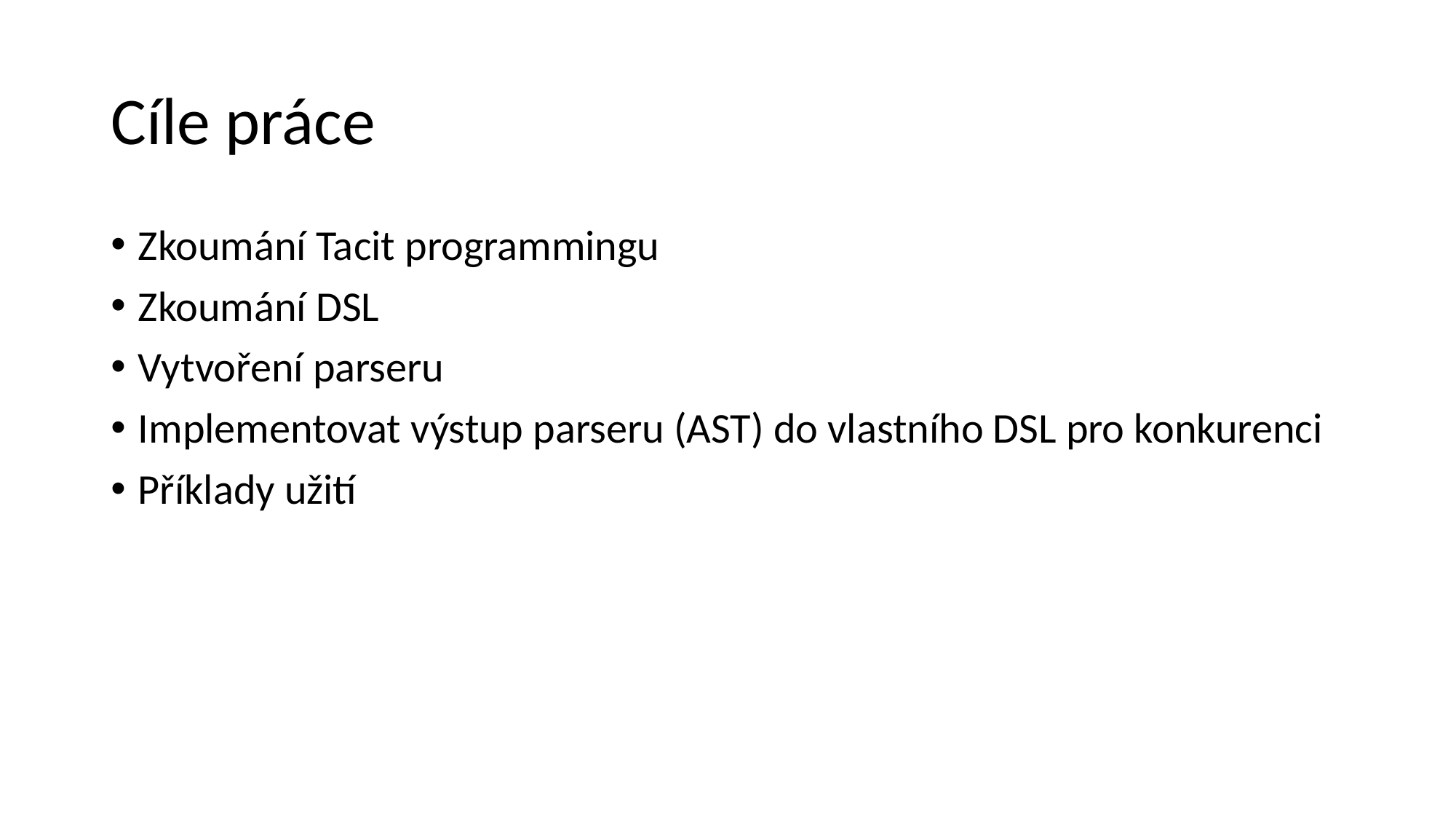

# Cíle práce
Zkoumání Tacit programmingu
Zkoumání DSL
Vytvoření parseru
Implementovat výstup parseru (AST) do vlastního DSL pro konkurenci
Příklady užití